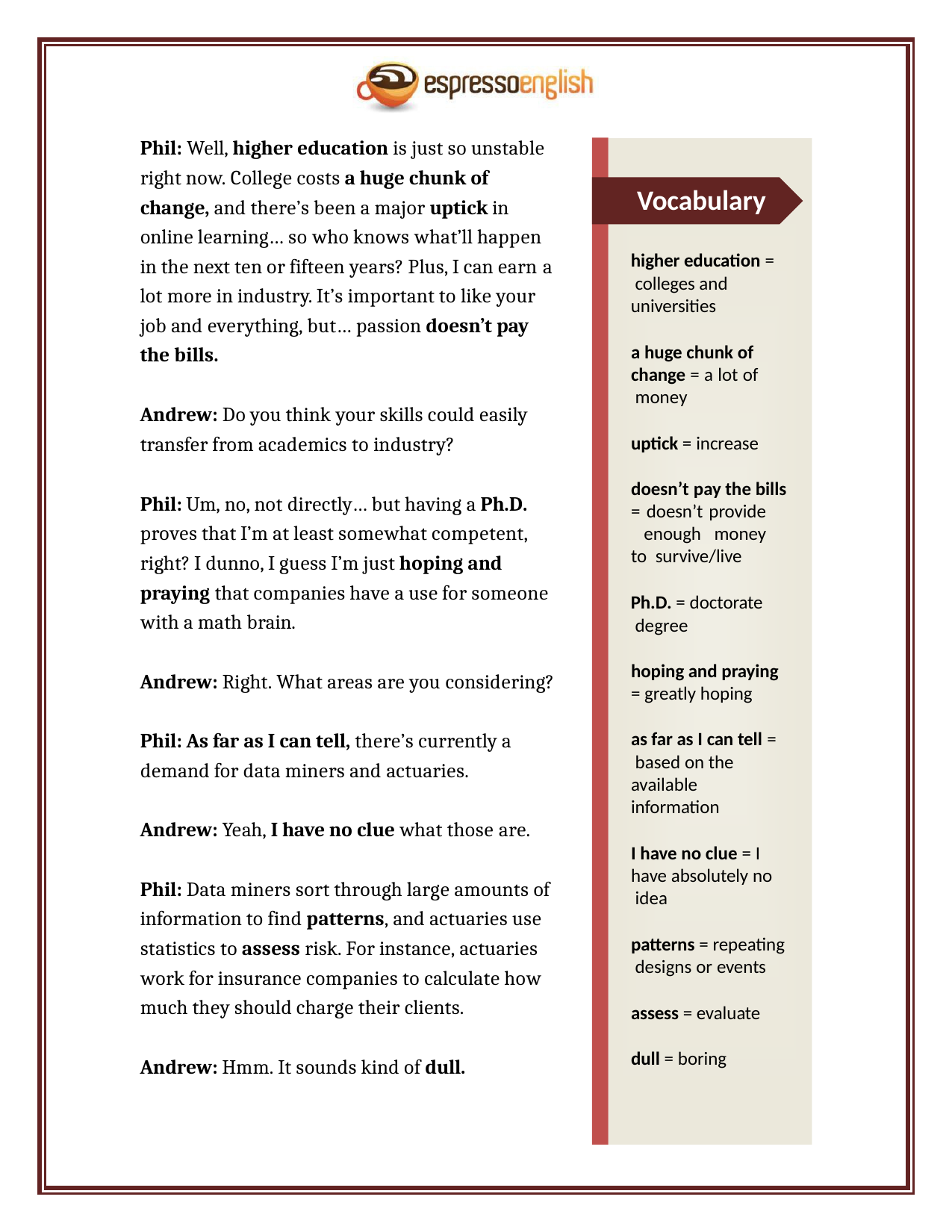

Phil: Well, higher education is just so unstable  right now. College costs a huge chunk of  change, and there’s been a major uptick in  online learning… so who knows what’ll happen  in the next ten or fifteen years? Plus, I can earn a
lot more in industry. It’s important to like your  job and everything, but… passion doesn’t pay  the bills.

Vocabulary
higher education =  colleges and  universities

a huge chunk of  change = a lot of  money
Andrew: Do you think your skills could easily  transfer from academics to industry?
uptick = increase
doesn’t pay the bills
= doesn’t provide  enough money to  survive/live
Phil: Um, no, not directly… but having a Ph.D.  proves that I’m at least somewhat competent,  right? I dunno, I guess I’m just hoping and  praying that companies have a use for someone  with a math brain.
Ph.D. = doctorate  degree
hoping and praying
= greatly hoping
Andrew: Right. What areas are you considering?
Phil: As far as I can tell, there’s currently a  demand for data miners and actuaries.
as far as I can tell =  based on the  available  information
Andrew: Yeah, I have no clue what those are.
I have no clue = I  have absolutely no  idea
Phil: Data miners sort through large amounts of  information to find patterns, and actuaries use  statistics to assess risk. For instance, actuaries  work for insurance companies to calculate how  much they should charge their clients.
patterns = repeating  designs or events
assess = evaluate
dull = boring
Andrew: Hmm. It sounds kind of dull.